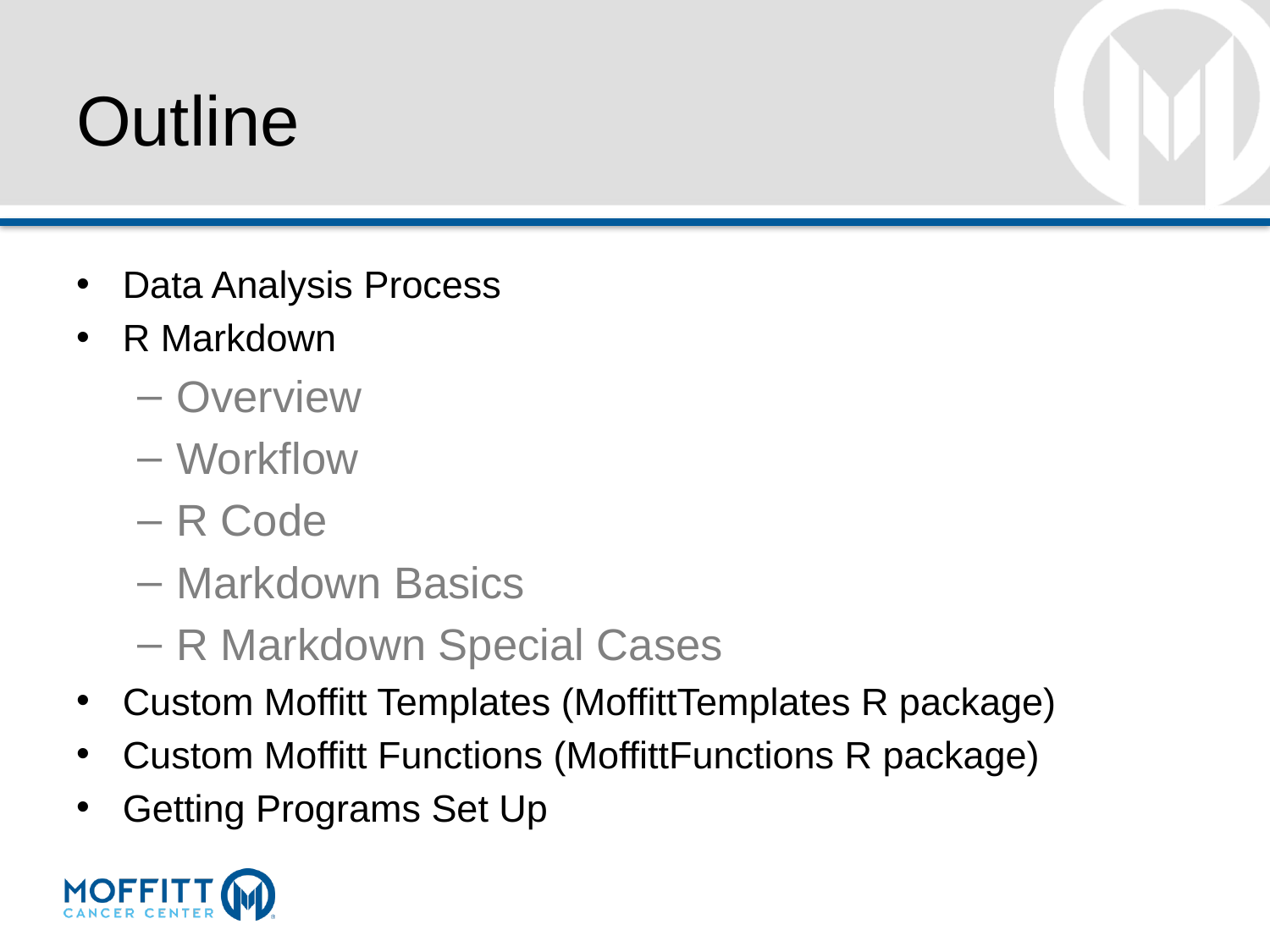

# Outline
Data Analysis Process
R Markdown
Overview
Workflow
R Code
Markdown Basics
R Markdown Special Cases
Custom Moffitt Templates (MoffittTemplates R package)
Custom Moffitt Functions (MoffittFunctions R package)
Getting Programs Set Up